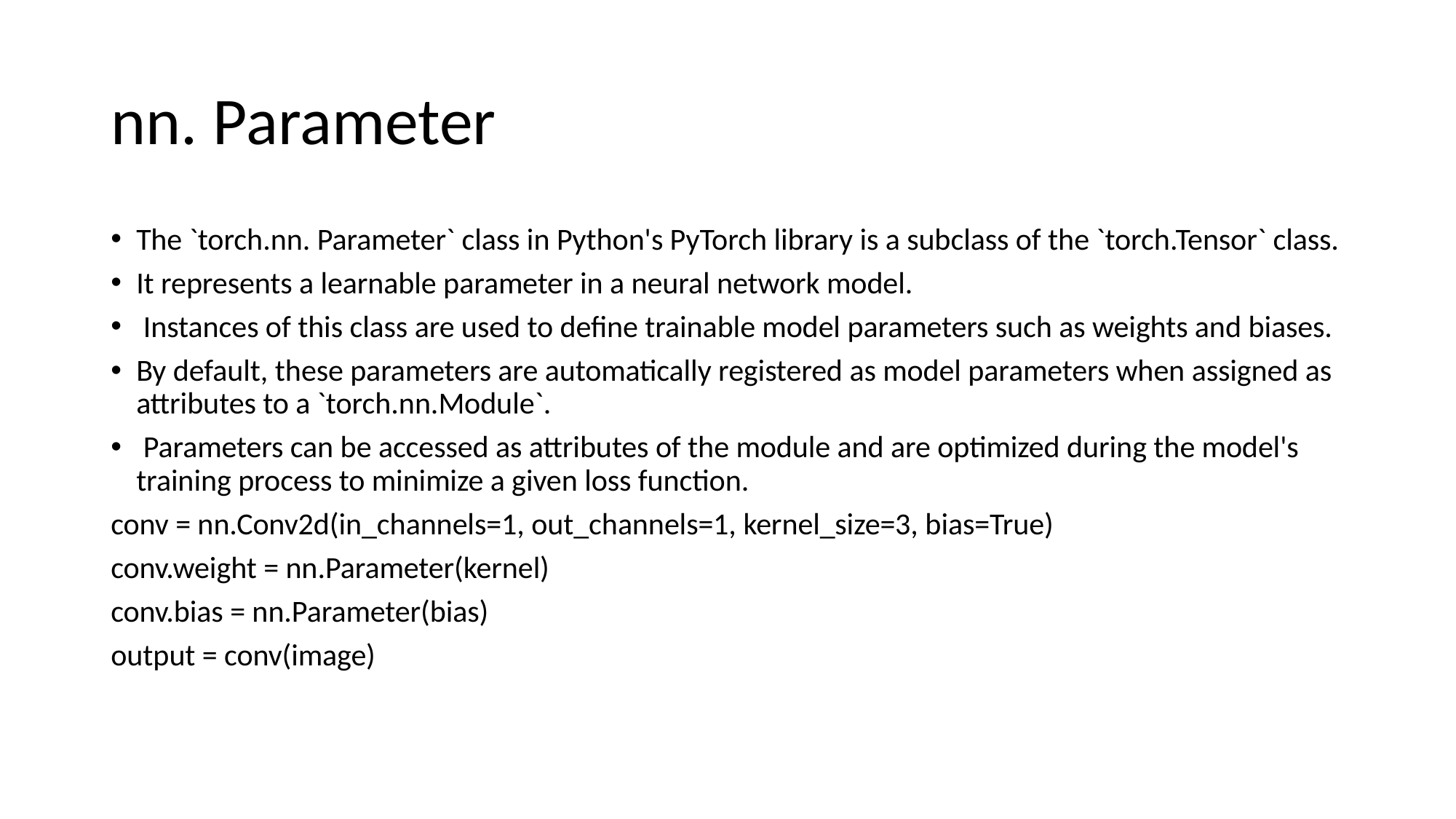

# nn. Parameter
The `torch.nn. Parameter` class in Python's PyTorch library is a subclass of the `torch.Tensor` class.
It represents a learnable parameter in a neural network model.
 Instances of this class are used to define trainable model parameters such as weights and biases.
By default, these parameters are automatically registered as model parameters when assigned as attributes to a `torch.nn.Module`.
 Parameters can be accessed as attributes of the module and are optimized during the model's training process to minimize a given loss function.
conv = nn.Conv2d(in_channels=1, out_channels=1, kernel_size=3, bias=True)
conv.weight = nn.Parameter(kernel)
conv.bias = nn.Parameter(bias)
output = conv(image)